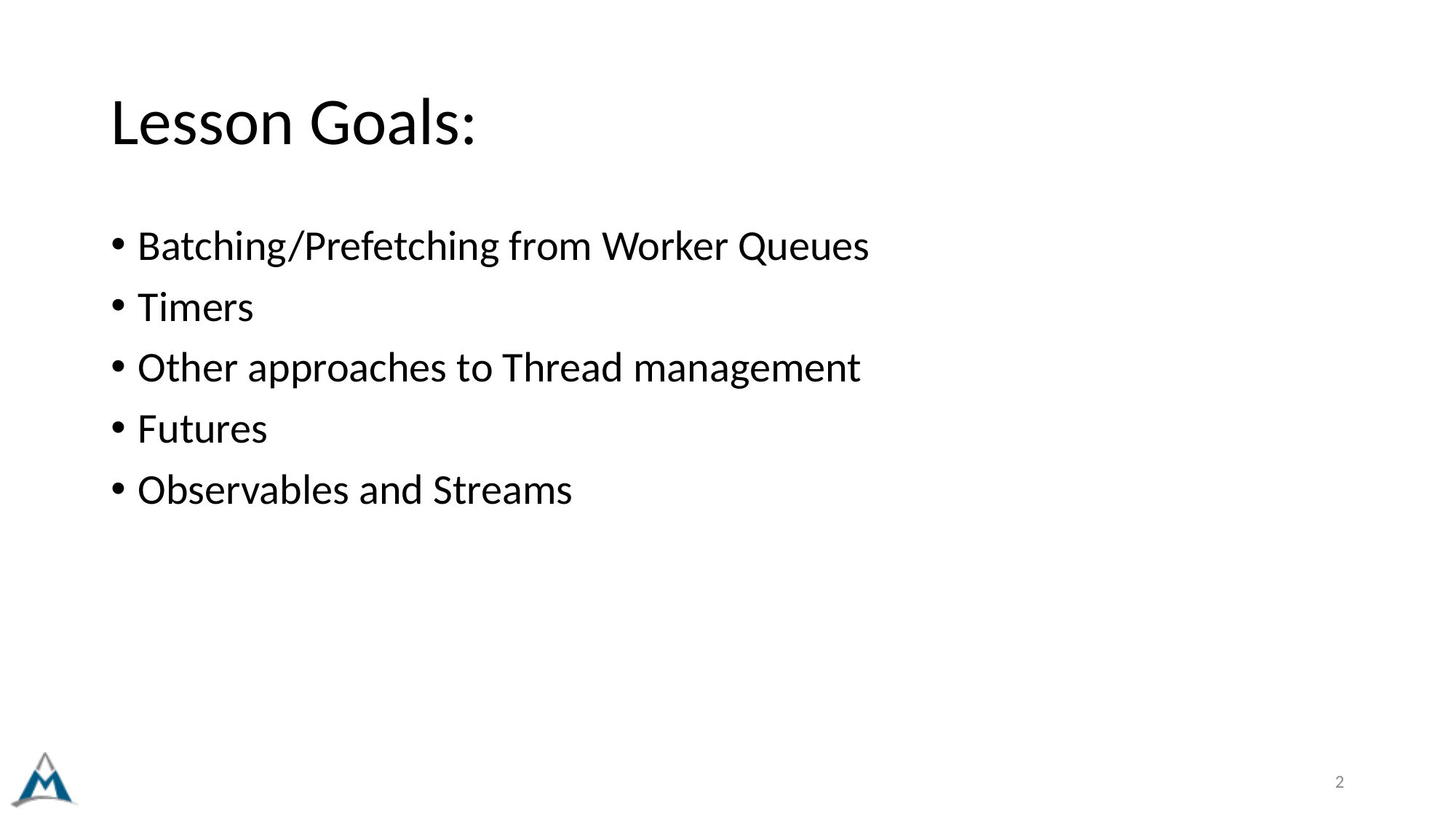

# Lesson Goals:
Batching/Prefetching from Worker Queues
Timers
Other approaches to Thread management
Futures
Observables and Streams
2